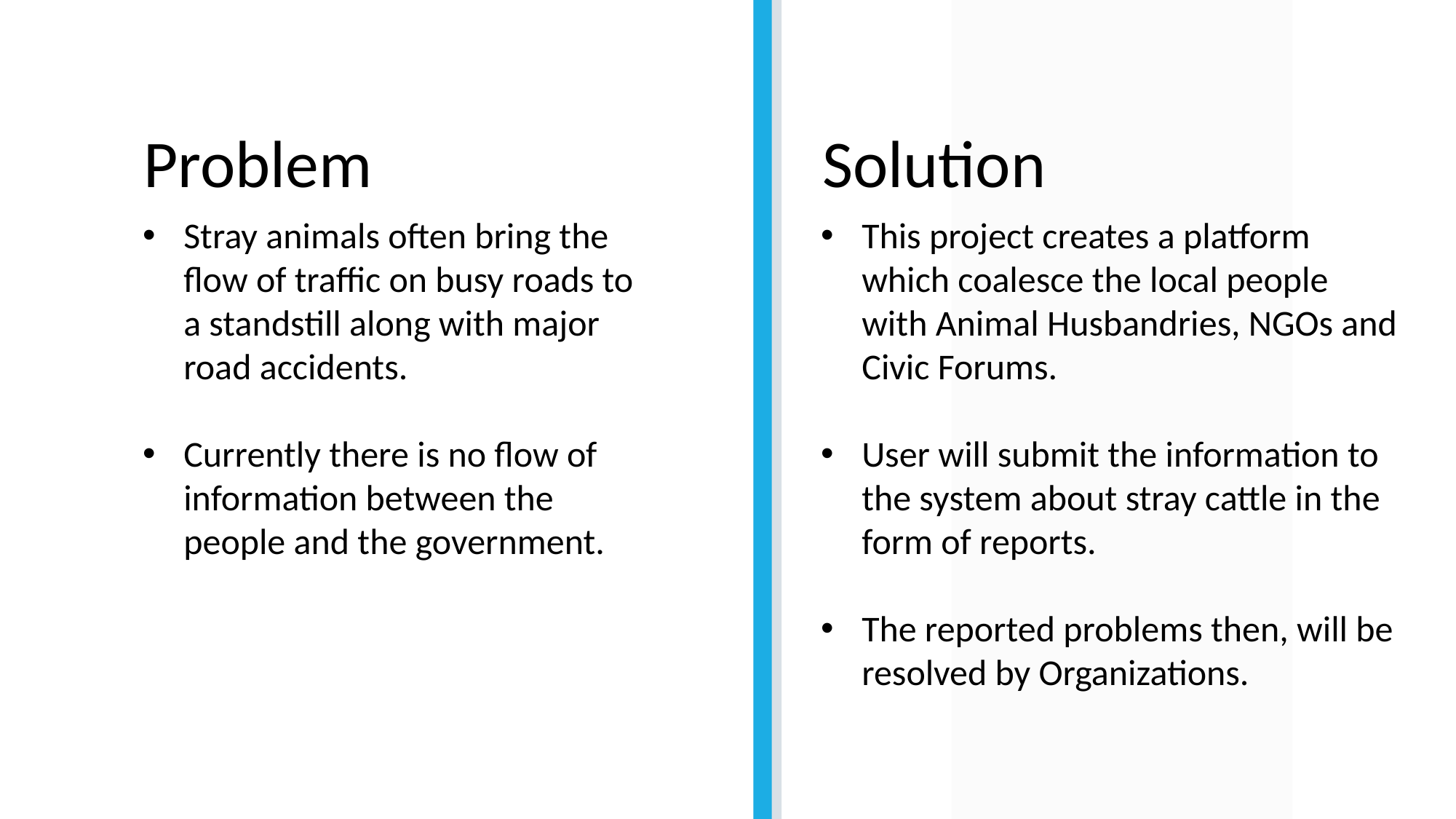

Solution
Problem
Stray animals often bring the flow of traffic on busy roads to a standstill along with major road accidents.

Currently there is no flow of information between the people and the government.

This project creates a platform which coalesce the local people with Animal Husbandries, NGOs and Civic Forums.

User will submit the information to the system about stray cattle in the form of reports.

The reported problems then, will be resolved by Organizations.